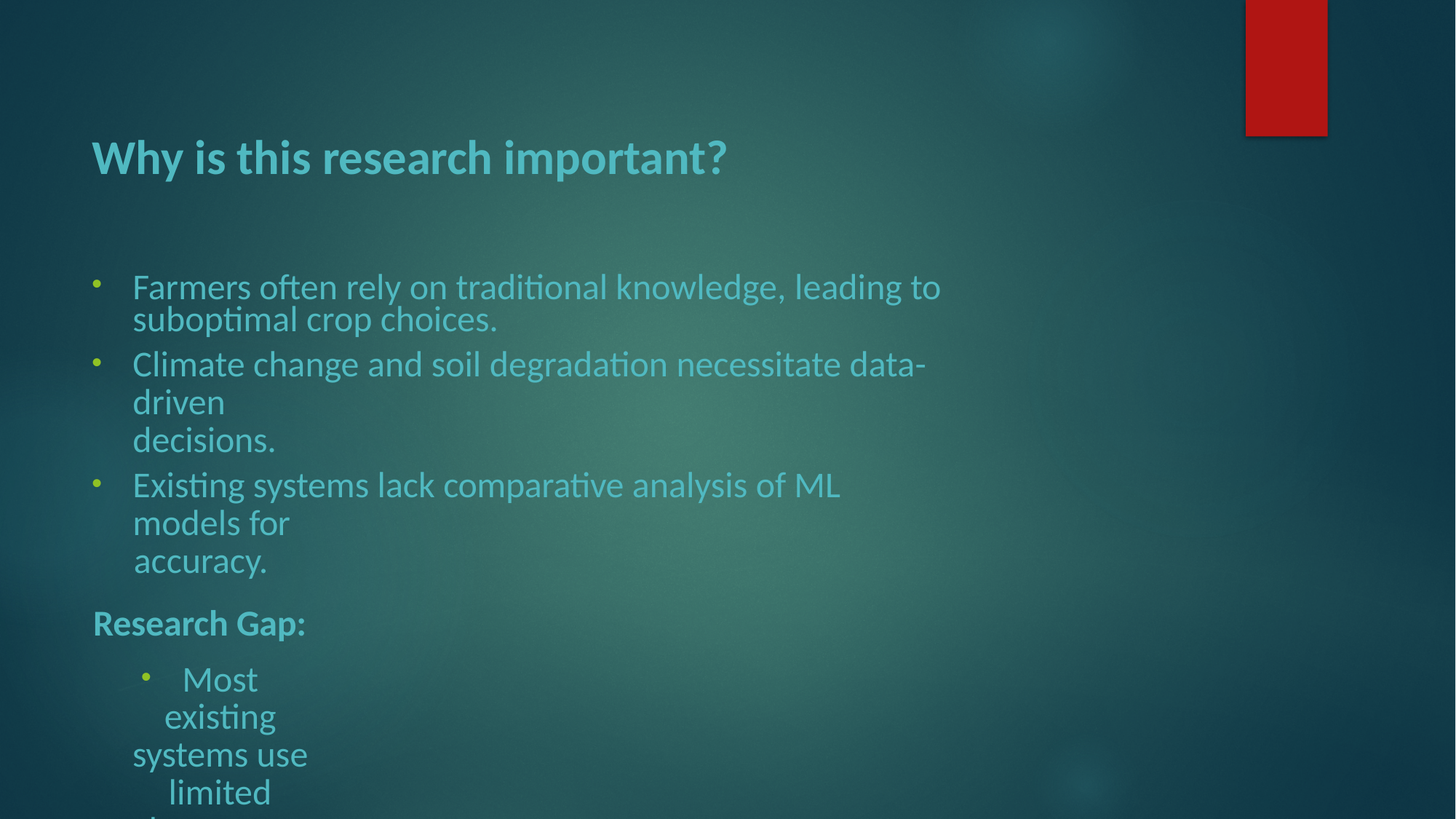

# Why is this research important?
Farmers often rely on traditional knowledge, leading to suboptimal crop choices.
Climate change and soil degradation necessitate data-driven
decisions.
Existing systems lack comparative analysis of ML models for
accuracy.
Research Gap:
Most existing systems use limited datasets or single ML models
without comparative analysis.